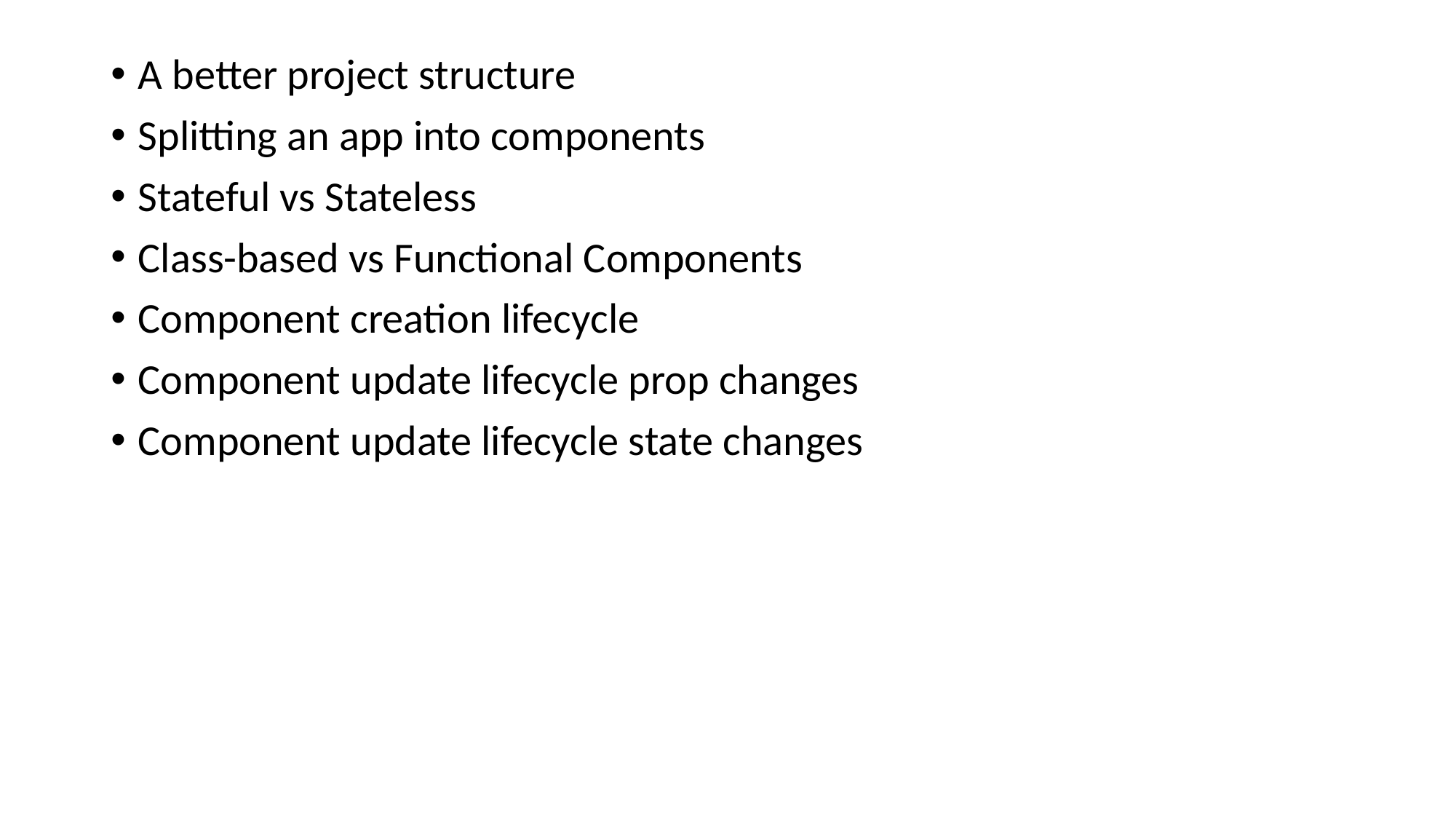

A better project structure
Splitting an app into components
Stateful vs Stateless
Class-based vs Functional Components
Component creation lifecycle
Component update lifecycle prop changes
Component update lifecycle state changes